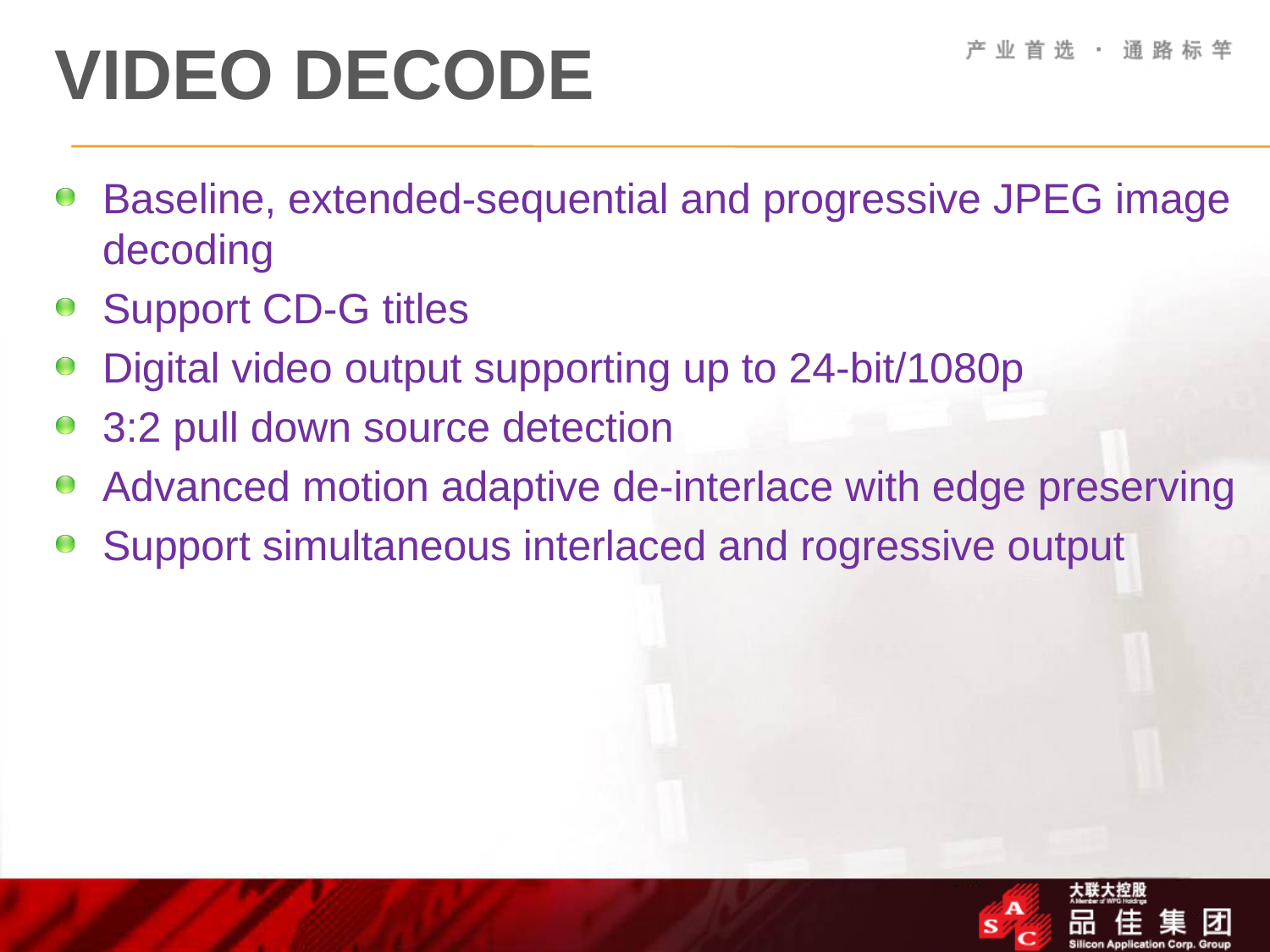

# Video Decode
Baseline, extended-sequential and progressive JPEG image decoding
Support CD-G titles
Digital video output supporting up to 24-bit/1080p
3:2 pull down source detection
Advanced motion adaptive de-interlace with edge preserving
Support simultaneous interlaced and rogressive output